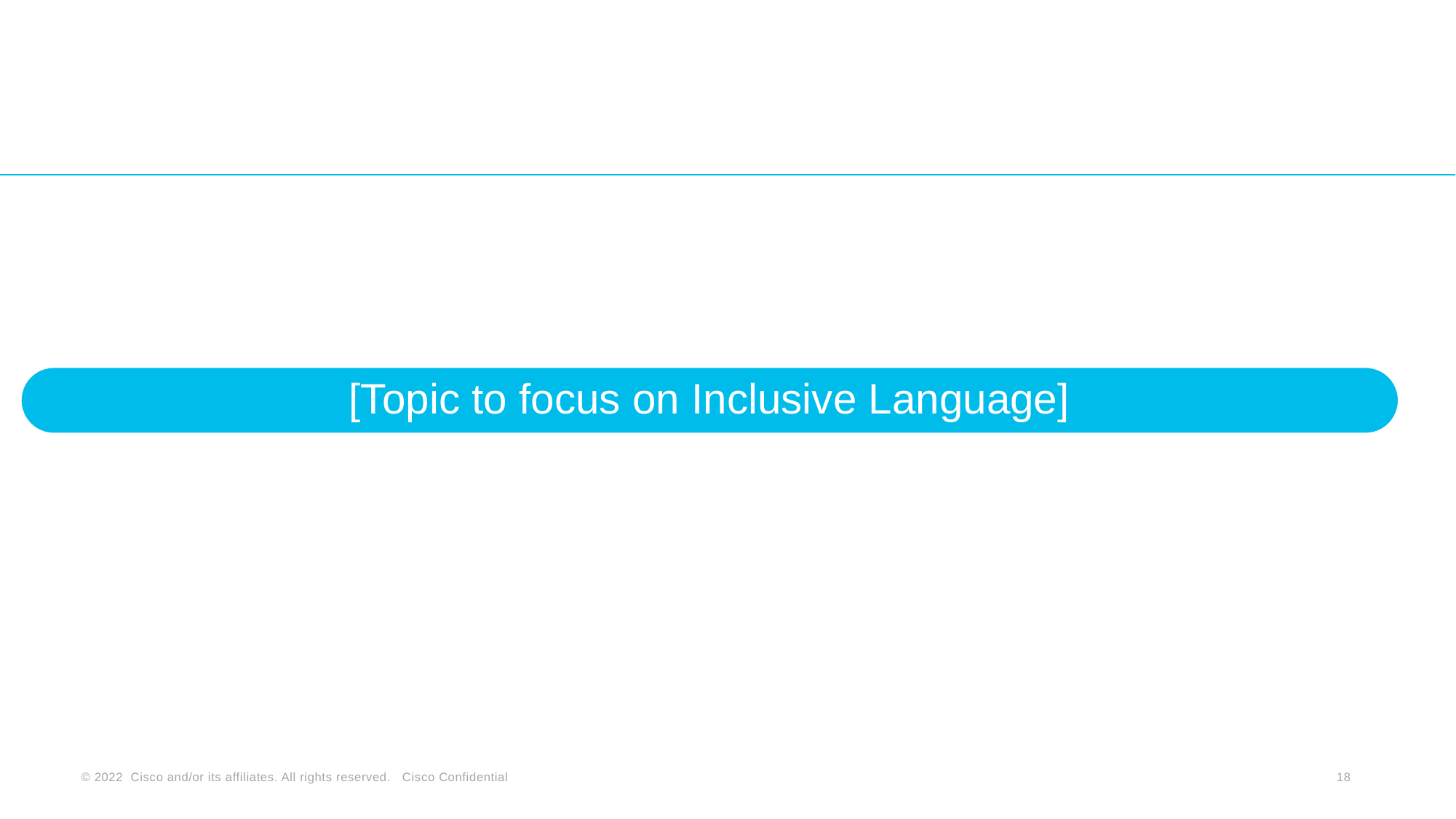

#
[Topic to focus on Inclusive Language]